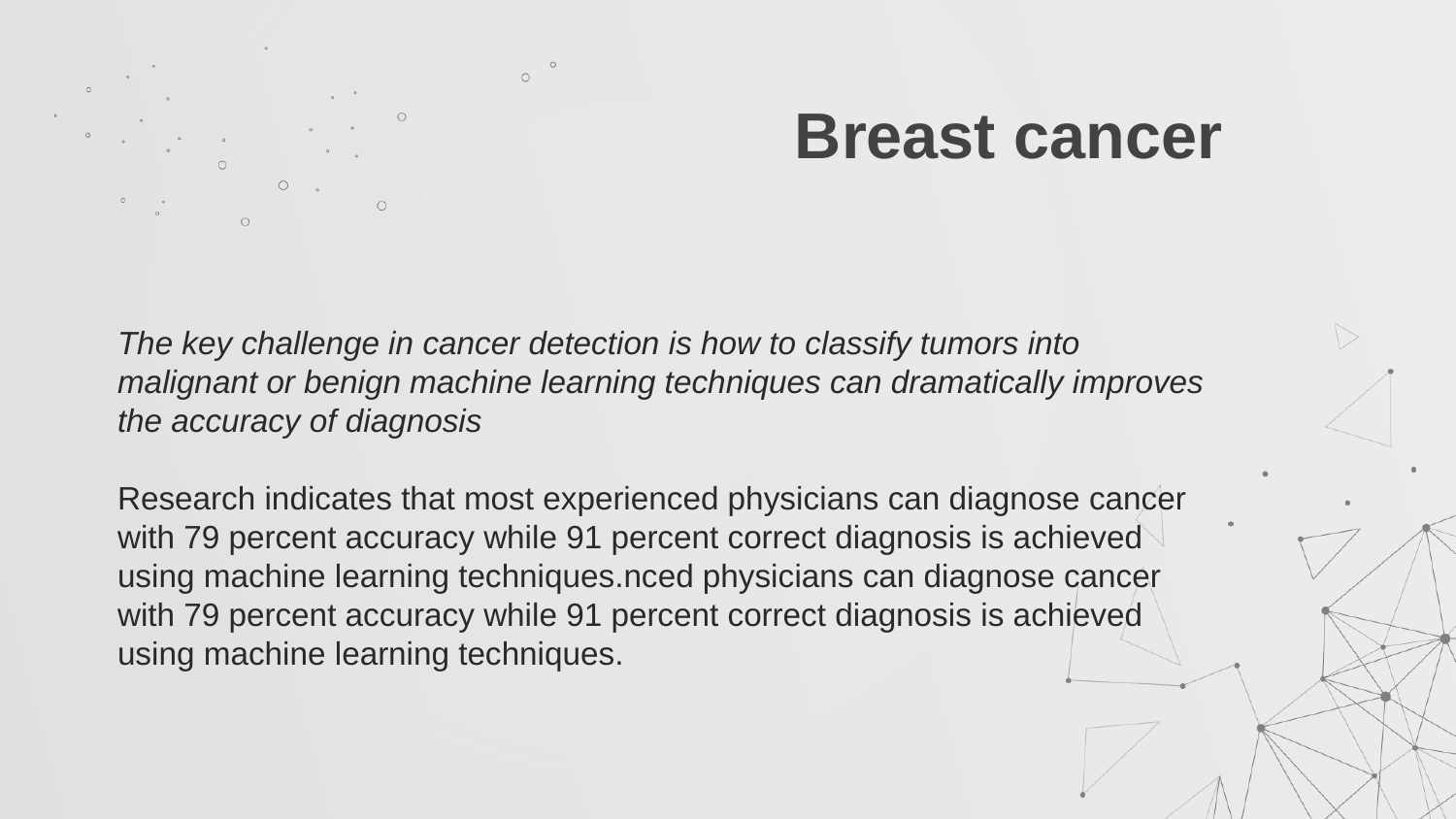

# Breast cancer
The key challenge in cancer detection is how to classify tumors into malignant or benign machine learning techniques can dramatically improves the accuracy of diagnosis

Research indicates that most experienced physicians can diagnose cancer with 79 percent accuracy while 91 percent correct diagnosis is achieved using machine learning techniques.nced physicians can diagnose cancer with 79 percent accuracy while 91 percent correct diagnosis is achieved using machine learning techniques.